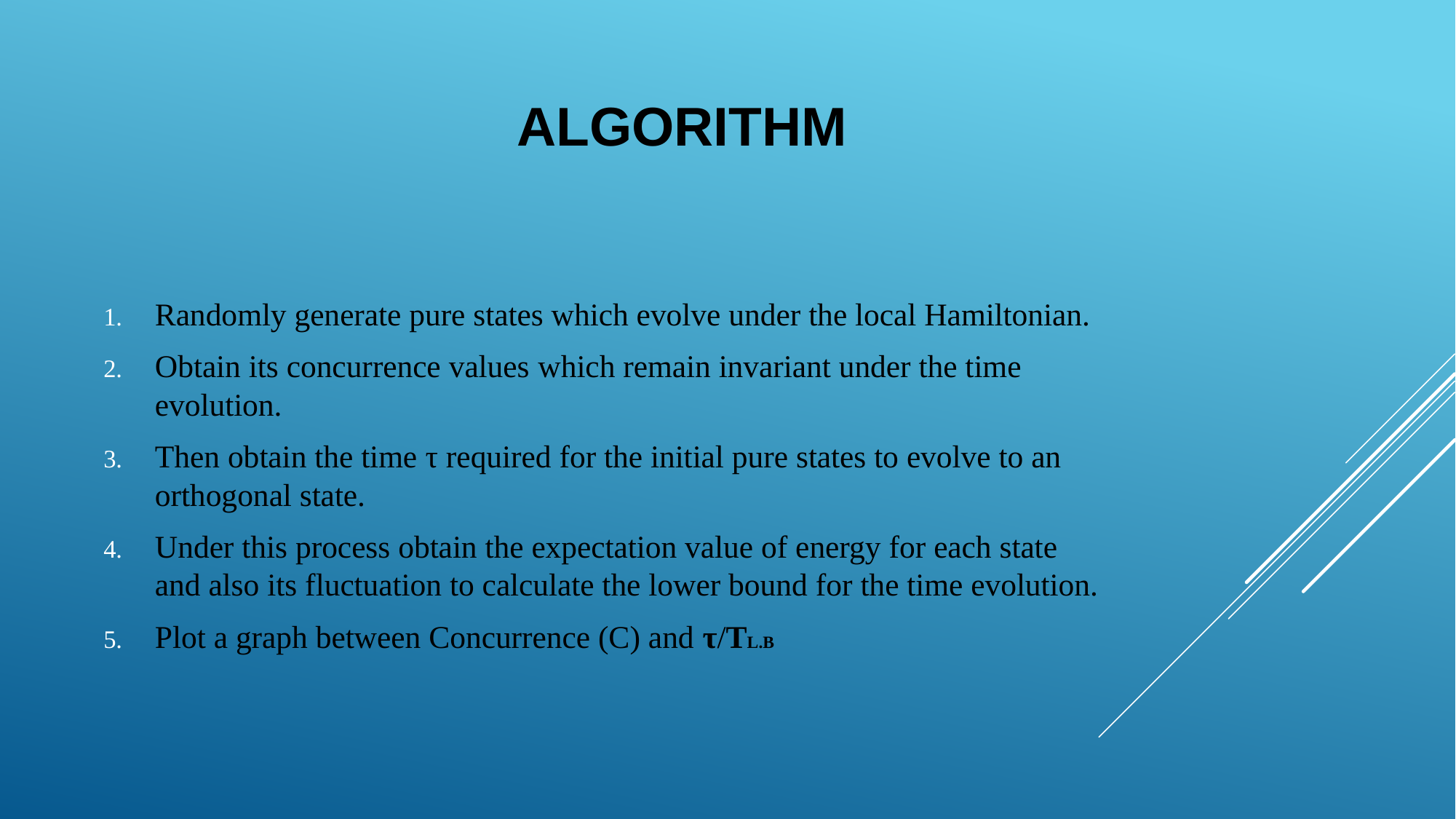

Algorithm
Randomly generate pure states which evolve under the local Hamiltonian.
Obtain its concurrence values which remain invariant under the time evolution.
Then obtain the time τ required for the initial pure states to evolve to an orthogonal state.
Under this process obtain the expectation value of energy for each state and also its fluctuation to calculate the lower bound for the time evolution.
Plot a graph between Concurrence (C) and τ/TL.B